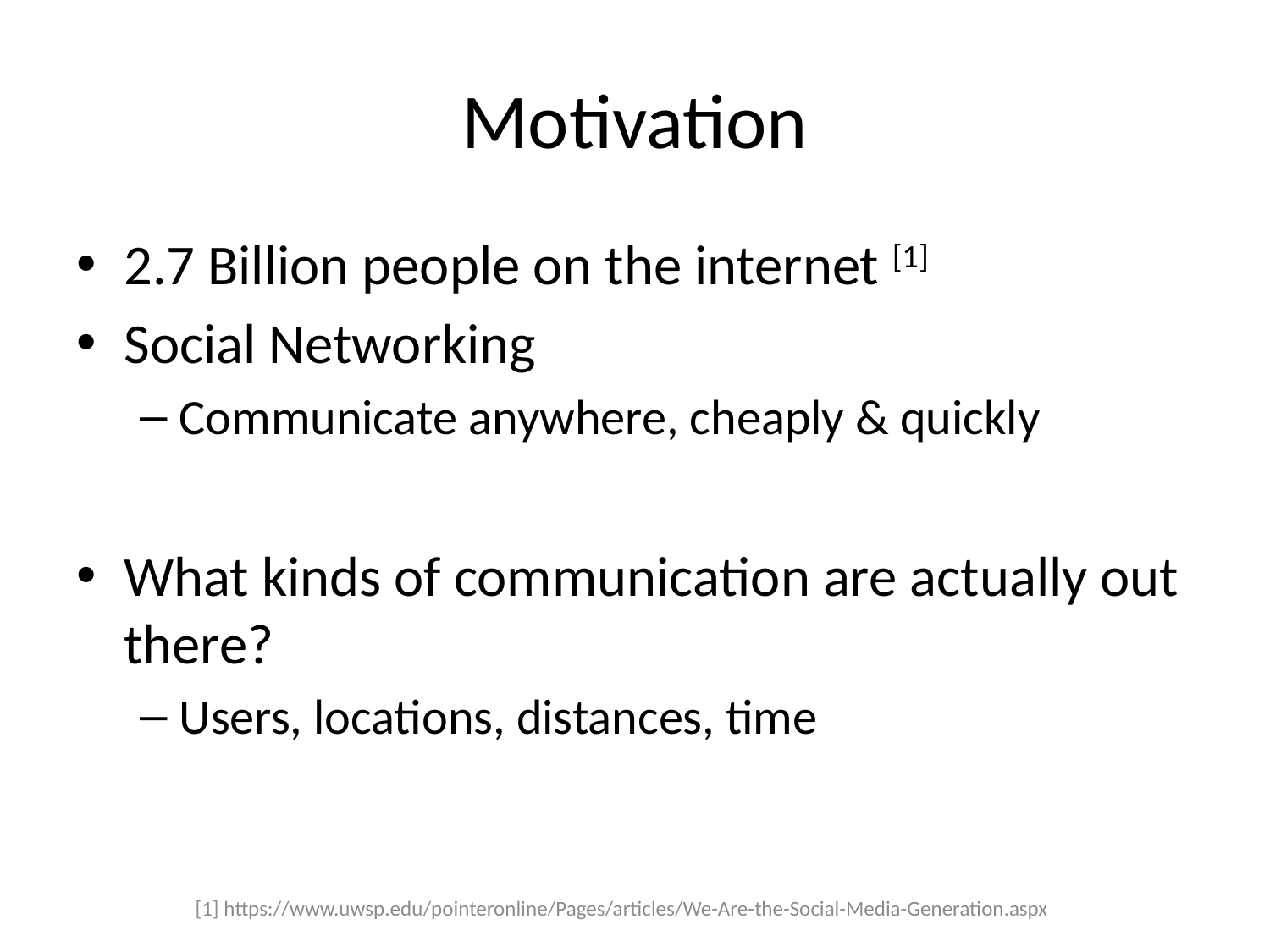

# Motivation
2.7 Billion people on the internet [1]
Social Networking
Communicate anywhere, cheaply & quickly

What kinds of communication are actually out there?
Users, locations, distances, time

[1] https://www.uwsp.edu/pointeronline/Pages/articles/We-Are-the-Social-Media-Generation.aspx